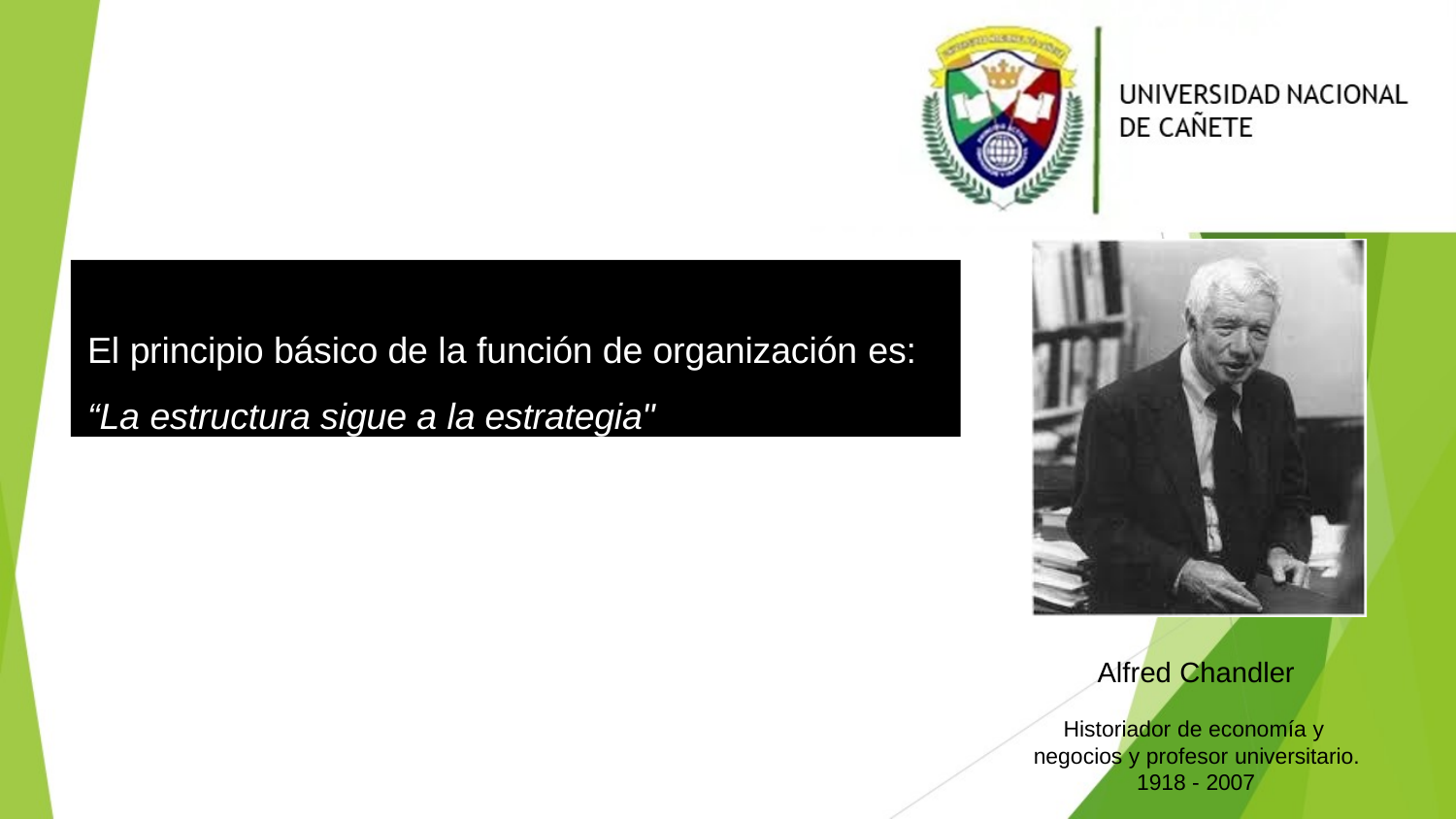

El principio básico de la función de organización es:
“La estructura sigue a la estrategia"
Alfred Chandler
Historiador de economía y  negocios y profesor universitario.
1918 - 2007